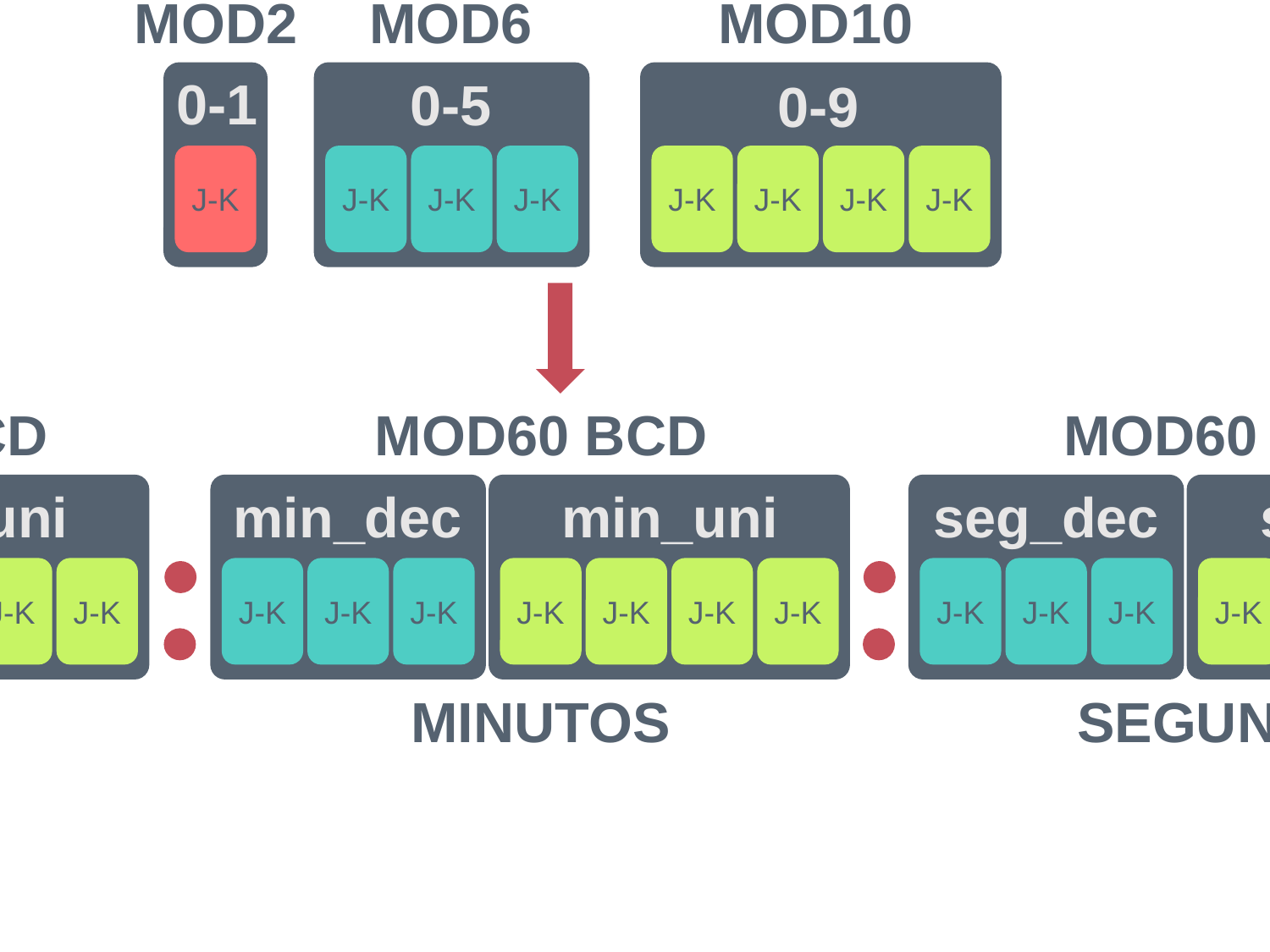

J-K

MOD2

0-1
J-K
MOD6
MOD10

J-K
J-K
J-K

J-K
J-K
J-K
J-K
0-5
0-9

MOD12 BCD
MOD60 BCD
MOD60 BCD

hrs_dec
hrs_uni
min_dec
min_uni
seg_dec
seg_uni

J-K
J-K
J-K
J-K

J-K
J-K
J-K

J-K
J-K
J-K
J-K

J-K
J-K
J-K

J-K
J-K
J-K
J-K
J-K

SEGUNDOS
HORAS
MINUTOS